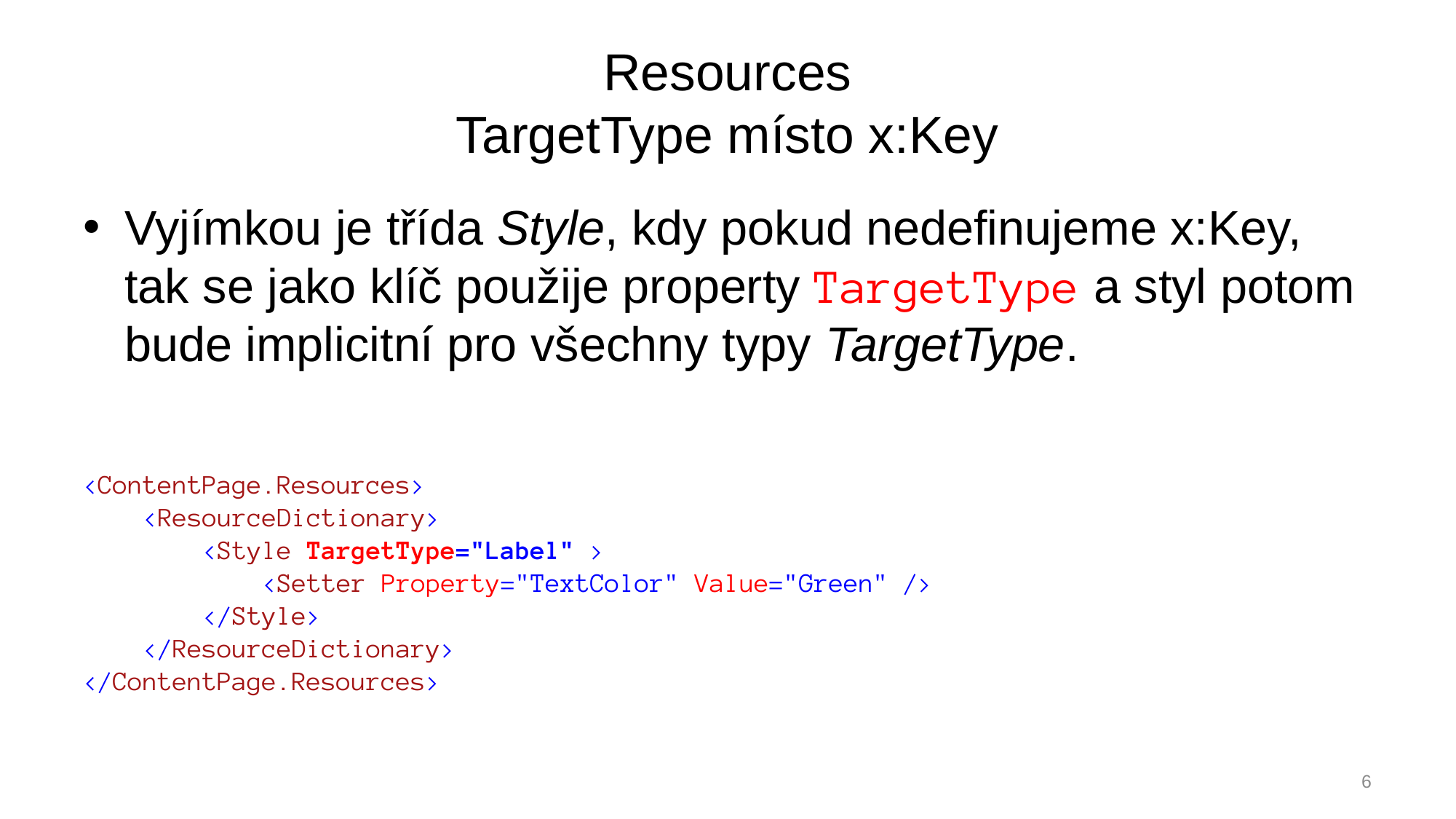

# Resources TargetType místo x:Key
Vyjímkou je třída Style, kdy pokud nedefinujeme x:Key, tak se jako klíč použije property TargetType a styl potom bude implicitní pro všechny typy TargetType.
<ContentPage.Resources>
    <ResourceDictionary>
        <Style TargetType="Label" >
            <Setter Property="TextColor" Value="Green" />
        </Style>
    </ResourceDictionary>
</ContentPage.Resources>
6